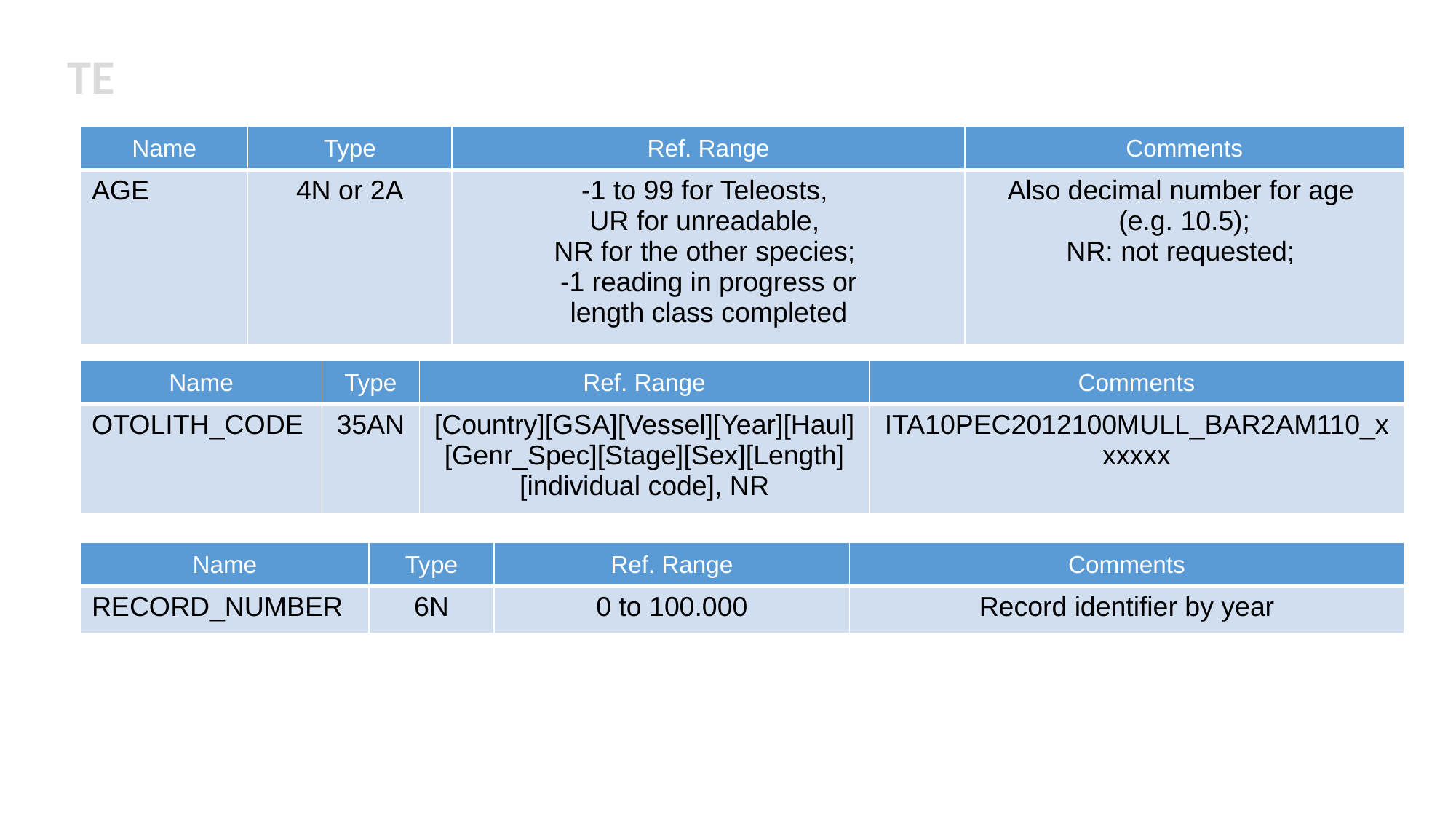

TE
| Name | Type | Ref. Range | Comments |
| --- | --- | --- | --- |
| AGE | 4N or 2A | -1 to 99 for Teleosts, UR for unreadable, NR for the other species; -1 reading in progress or length class completed | Also decimal number for age (e.g. 10.5); NR: not requested; |
| Name | Type | Ref. Range | Comments |
| --- | --- | --- | --- |
| OTOLITH\_CODE | 35AN | [Country][GSA][Vessel][Year][Haul] [Genr\_Spec][Stage][Sex][Length] [individual code], NR | ITA10PEC2012100MULL\_BAR2AM110\_xxxxxx |
| Name | Type | Ref. Range | Comments |
| --- | --- | --- | --- |
| RECORD\_NUMBER | 6N | 0 to 100.000 | Record identifier by year |